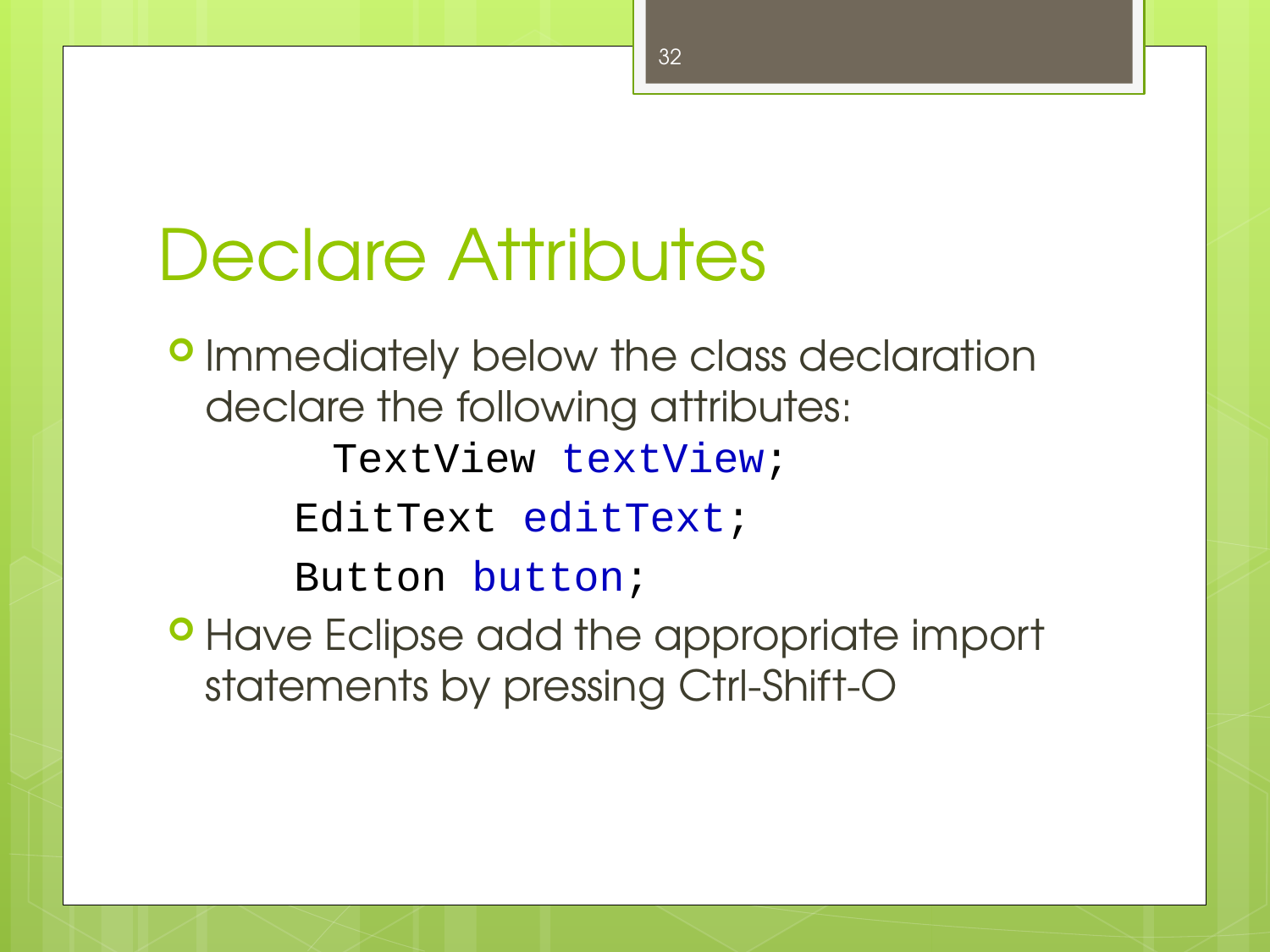

32
# Declare Attributes
Immediately below the class declaration declare the following attributes:
	TextView textView;
	EditText editText;
	Button button;
Have Eclipse add the appropriate import statements by pressing Ctrl-Shift-O